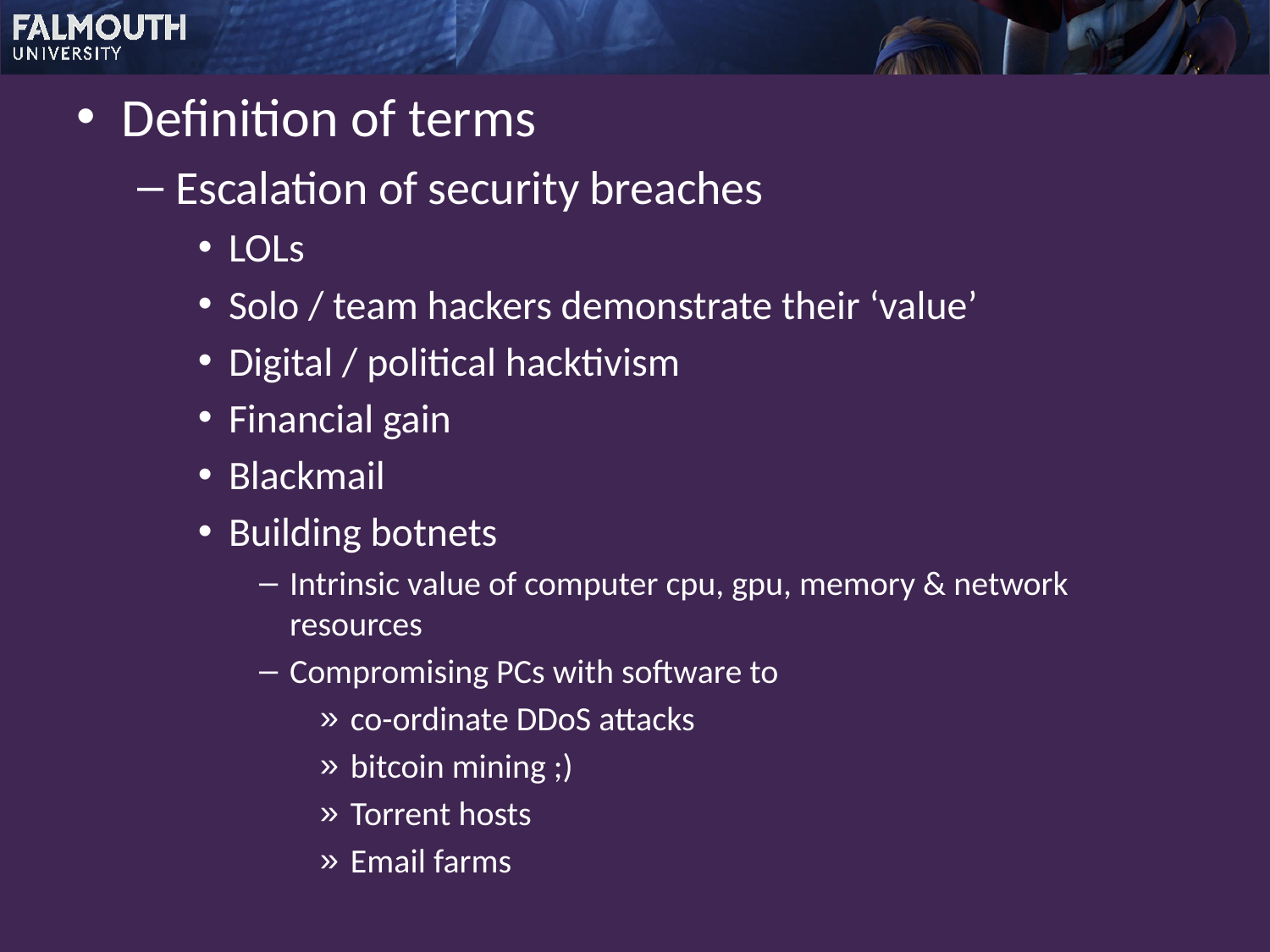

Definition of terms
Escalation of security breaches
LOLs
Solo / team hackers demonstrate their ‘value’
Digital / political hacktivism
Financial gain
Blackmail
Building botnets
Intrinsic value of computer cpu, gpu, memory & network resources
Compromising PCs with software to
co-ordinate DDoS attacks
bitcoin mining ;)
Torrent hosts
Email farms